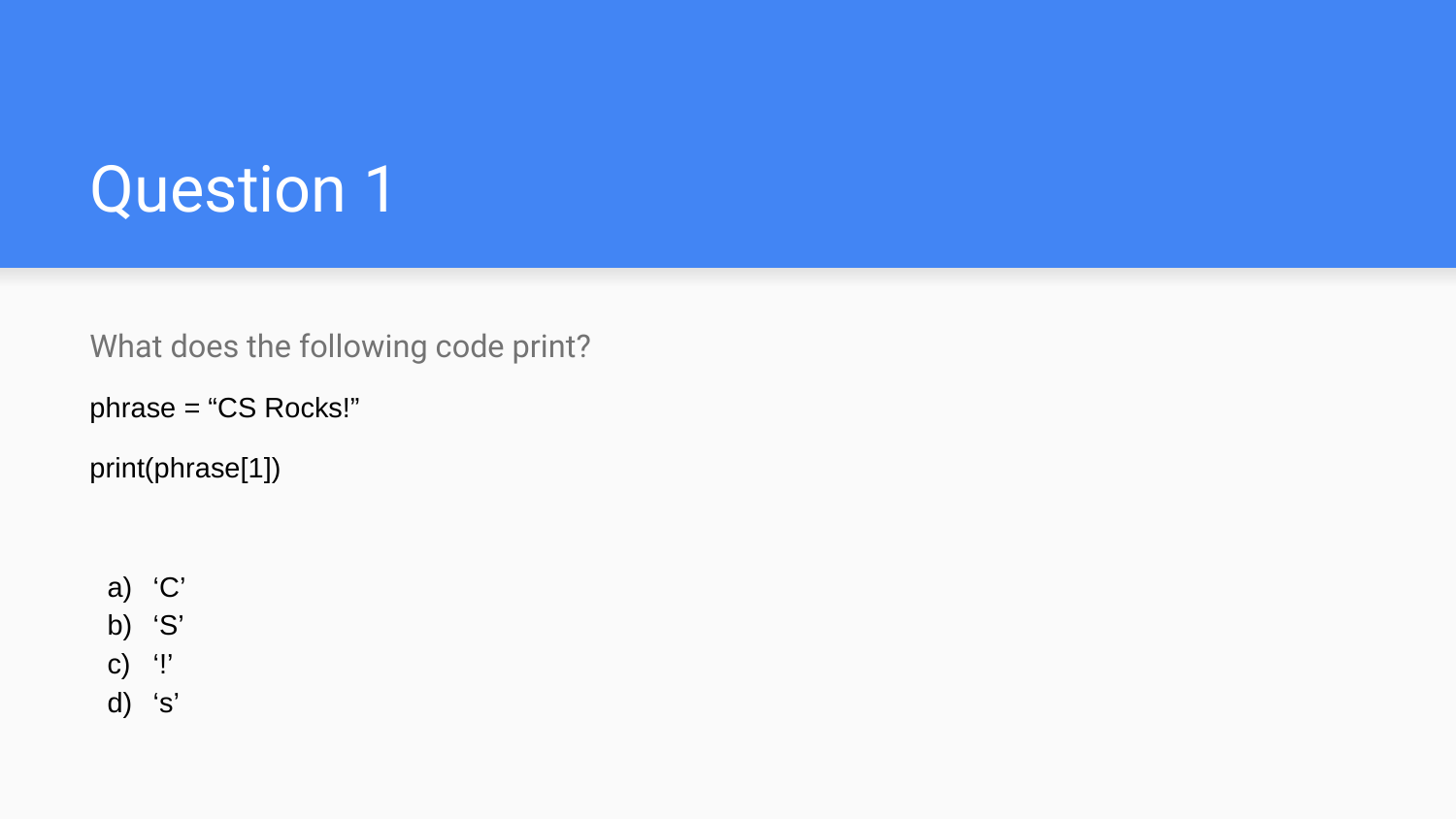

# Question 1
What does the following code print?
phrase = “CS Rocks!”
print(phrase[1])

‘C’
‘S’
‘!’
‘s’